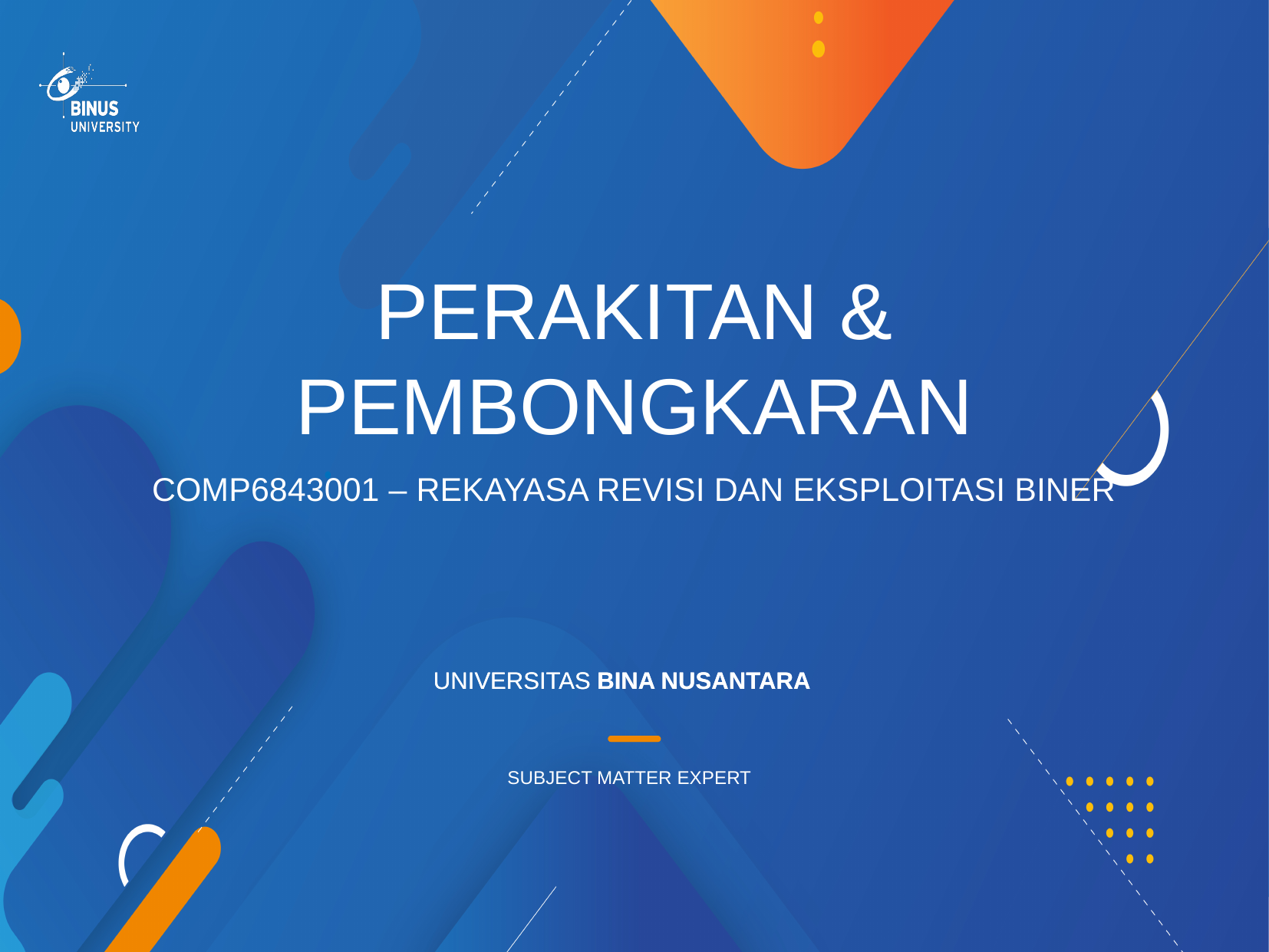

# Perakitan & Pembongkaran
COMP6843001 – REKAYASA REVISI DAN EKSPLOITASI BINER